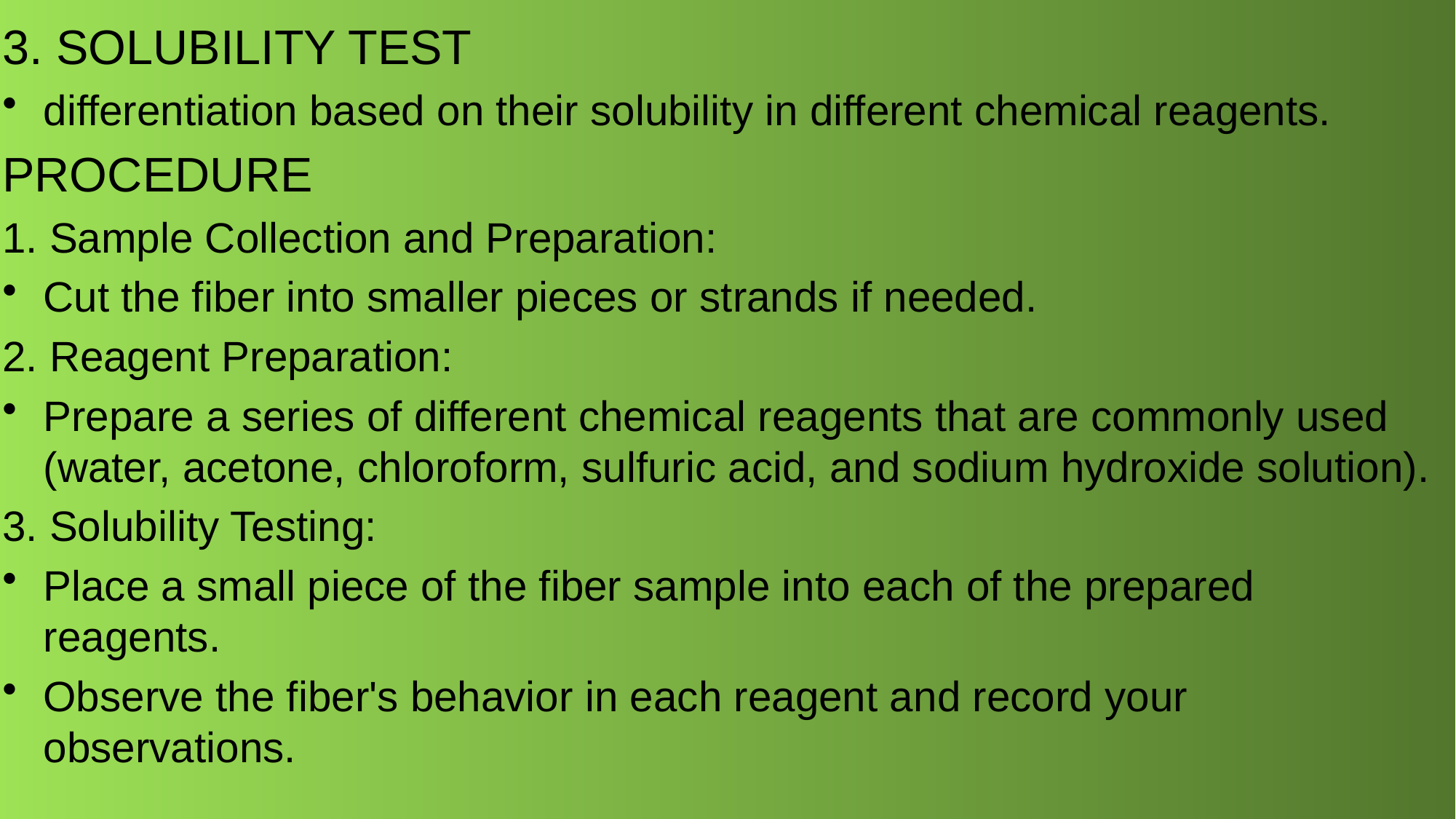

3. SOLUBILITY TEST
differentiation based on their solubility in different chemical reagents.
PROCEDURE
1. Sample Collection and Preparation:
Cut the fiber into smaller pieces or strands if needed.
2. Reagent Preparation:
Prepare a series of different chemical reagents that are commonly used (water, acetone, chloroform, sulfuric acid, and sodium hydroxide solution).
3. Solubility Testing:
Place a small piece of the fiber sample into each of the prepared reagents.
Observe the fiber's behavior in each reagent and record your observations.